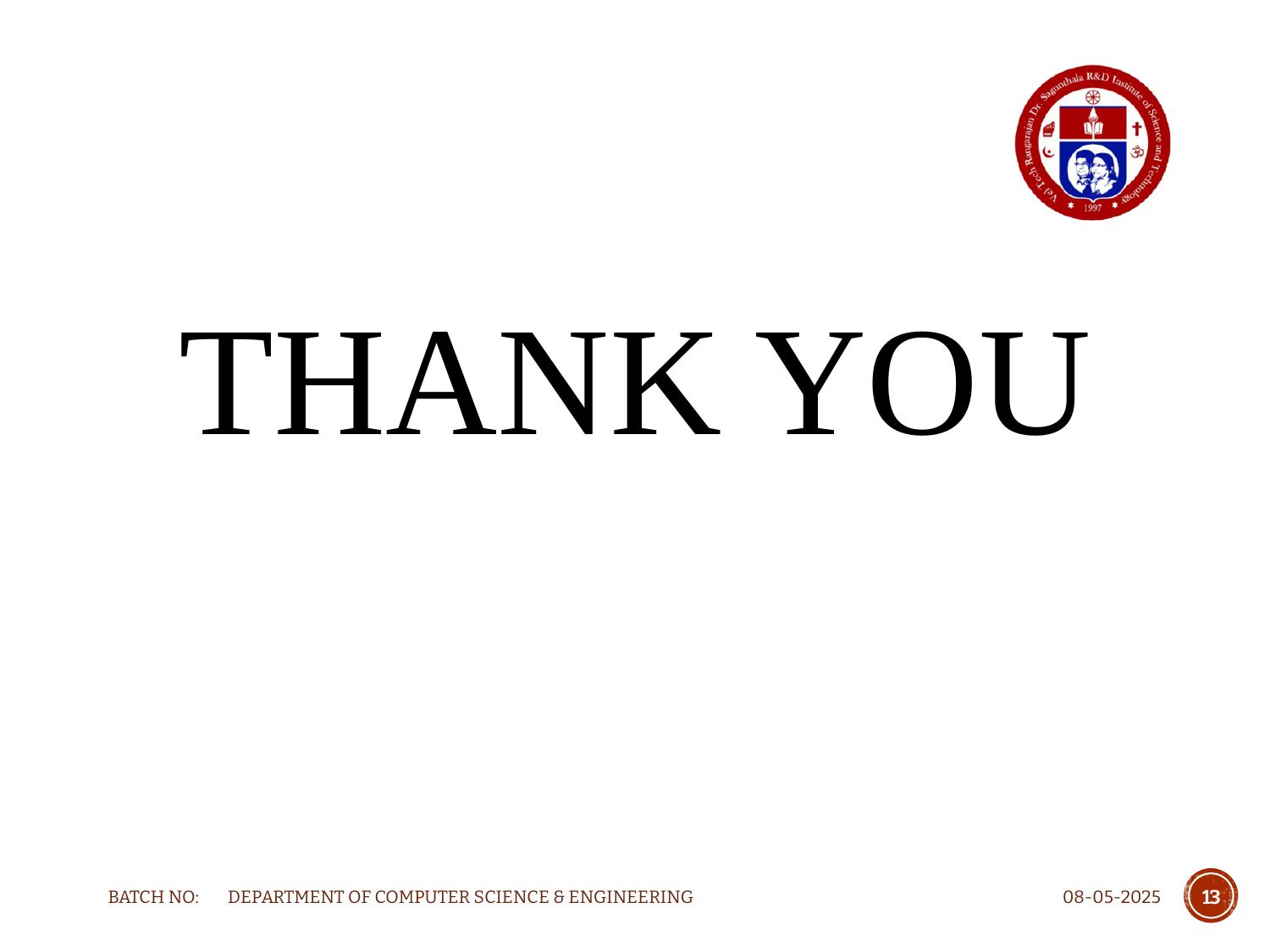

THANK YOU
BATCH NO:        DEPARTMENT OF COMPUTER SCIENCE & ENGINEERING
08-05-2025
13